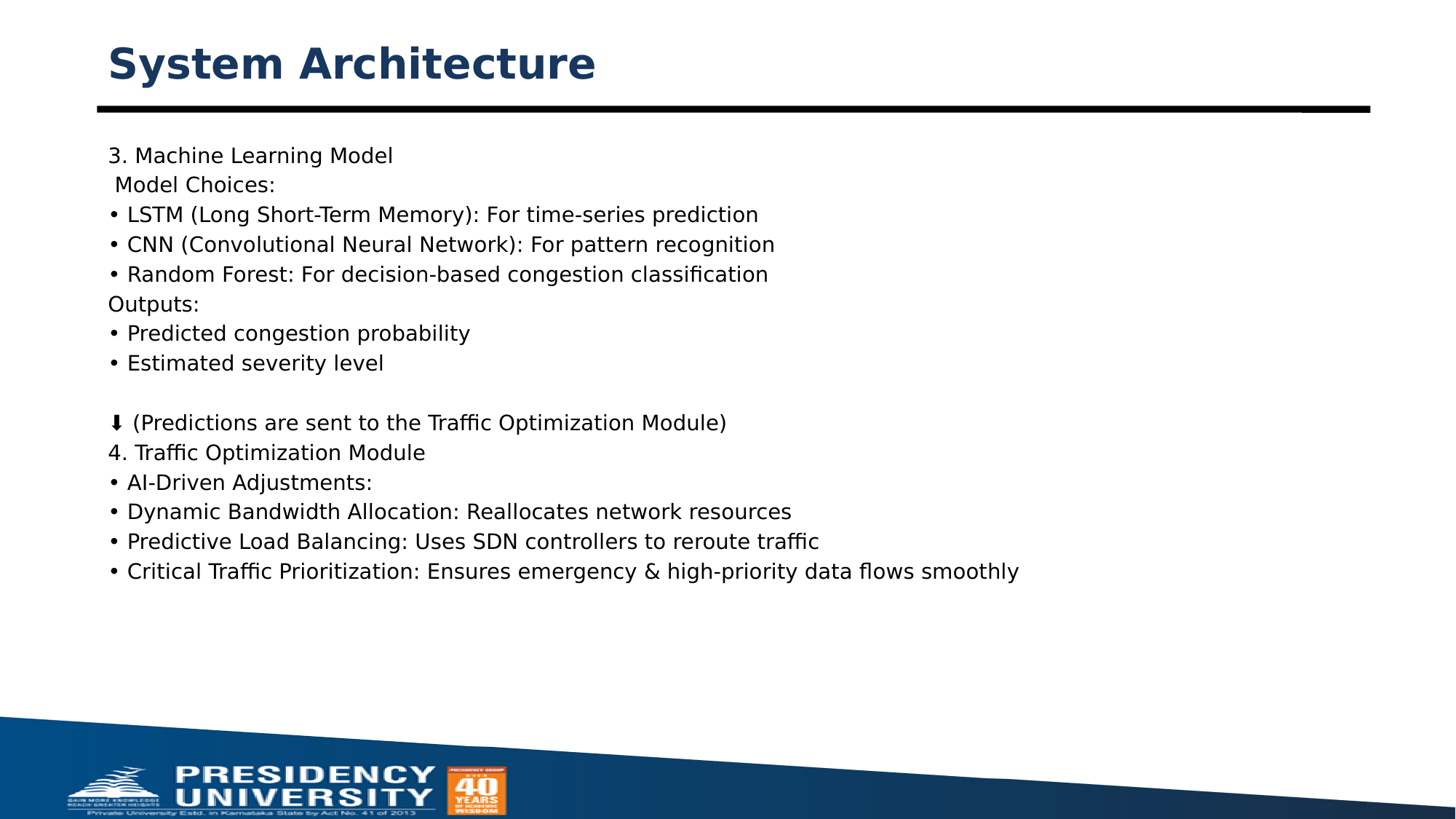

# System Architecture
3. Machine Learning Model
 Model Choices:
• LSTM (Long Short-Term Memory): For time-series prediction
• CNN (Convolutional Neural Network): For pattern recognition
• Random Forest: For decision-based congestion classification
Outputs:
• Predicted congestion probability
• Estimated severity level

⬇ (Predictions are sent to the Traffic Optimization Module)
4. Traffic Optimization Module
• AI-Driven Adjustments:
• Dynamic Bandwidth Allocation: Reallocates network resources
• Predictive Load Balancing: Uses SDN controllers to reroute traffic
• Critical Traffic Prioritization: Ensures emergency & high-priority data flows smoothly